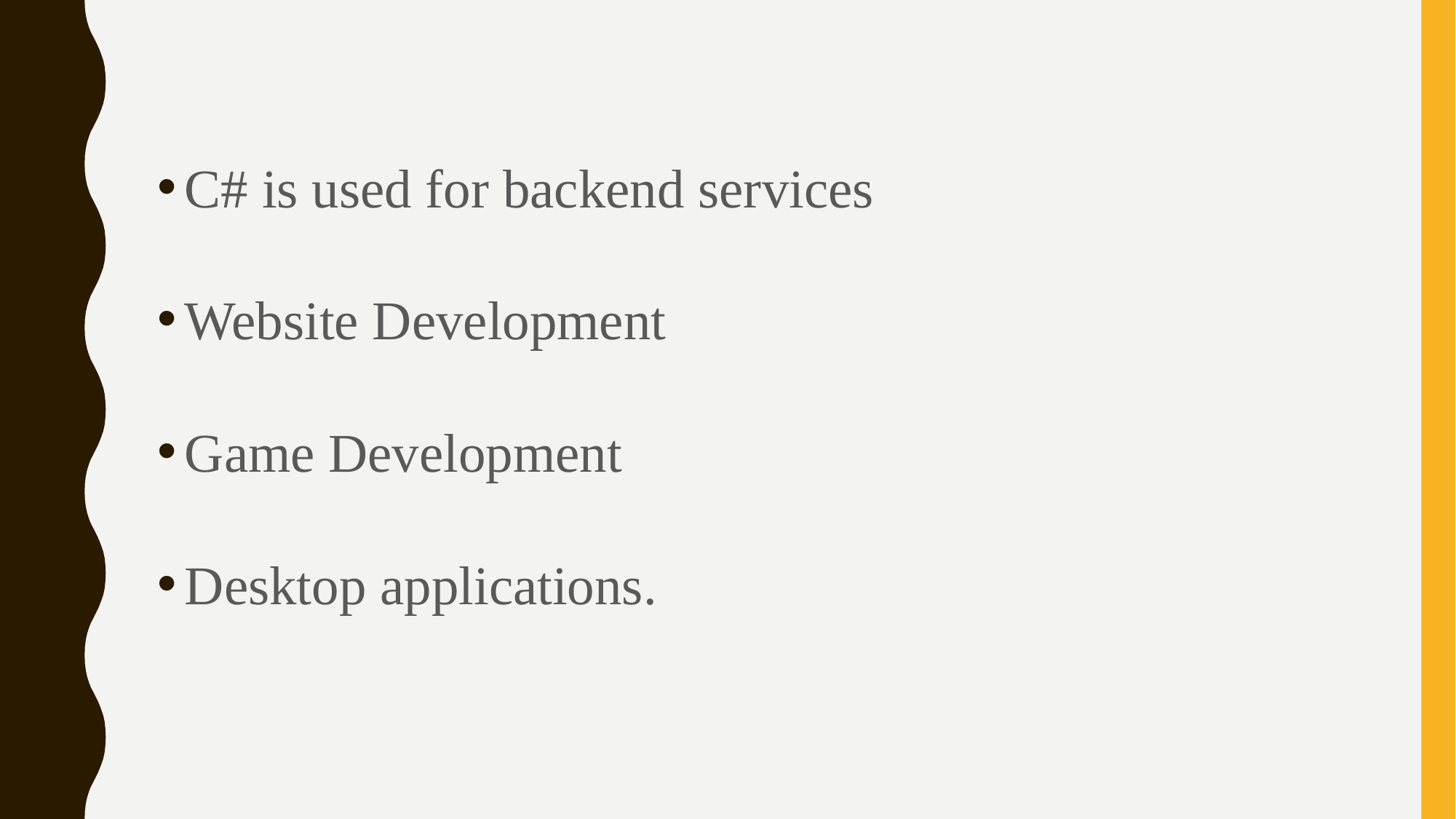

C# is used for backend services

Website Development

Game Development

Desktop applications.